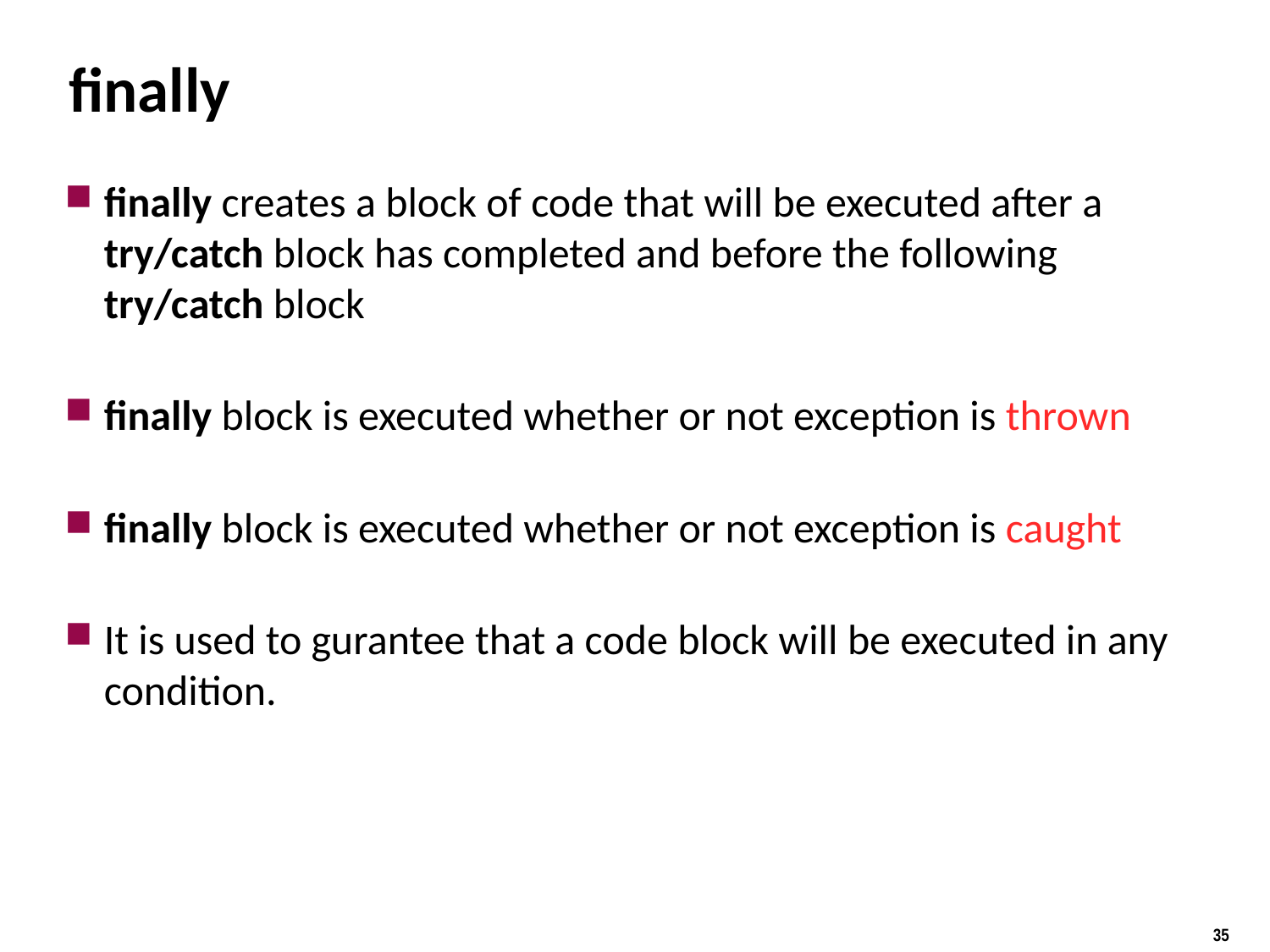

# finally
finally creates a block of code that will be executed after a try/catch block has completed and before the following try/catch block
finally block is executed whether or not exception is thrown
finally block is executed whether or not exception is caught
It is used to gurantee that a code block will be executed in any condition.